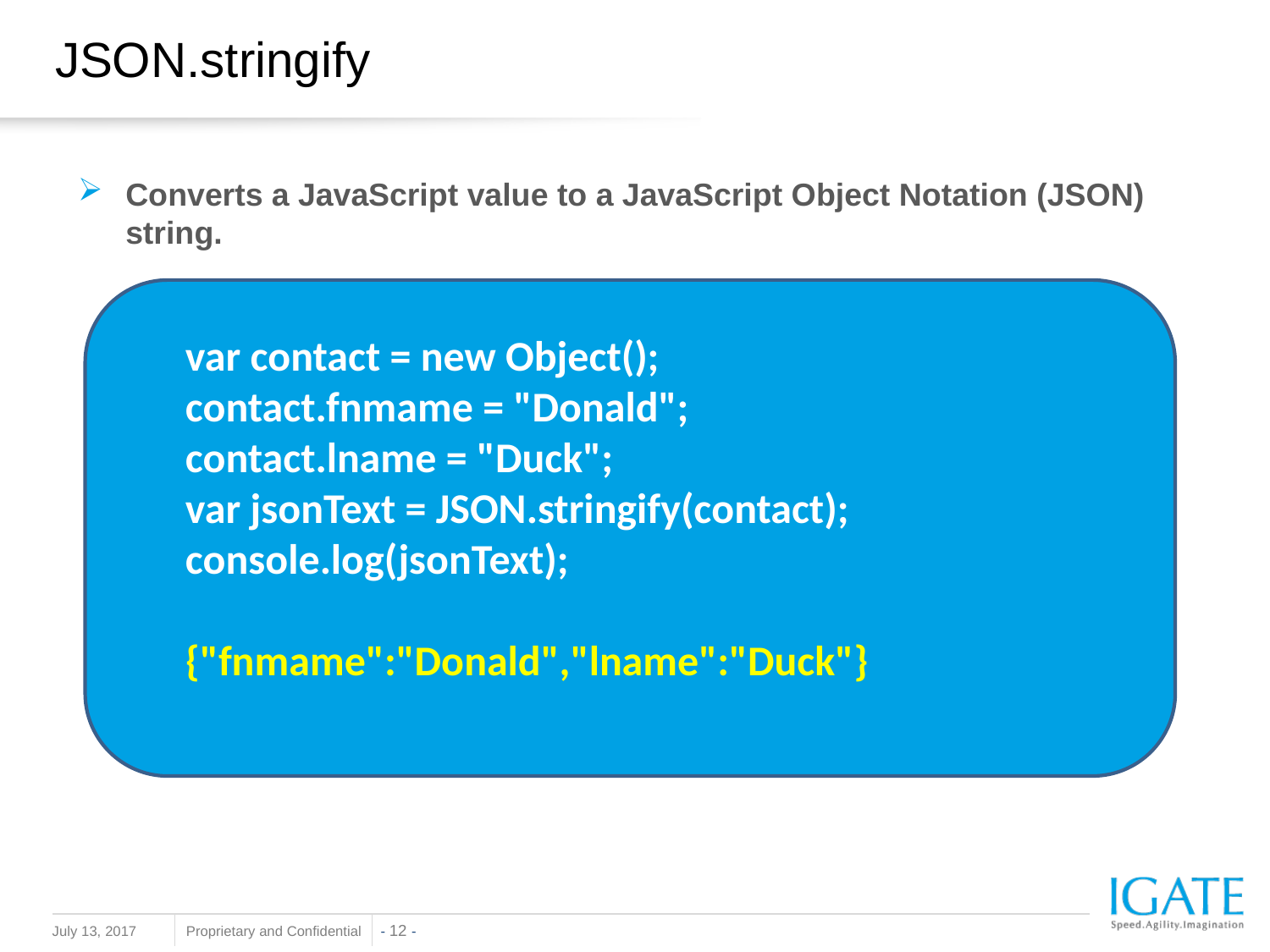

# JSON.stringify
Converts a JavaScript value to a JavaScript Object Notation (JSON) string.
var contact = new Object();
contact.fnmame = "Donald";
contact.lname = "Duck";
var jsonText = JSON.stringify(contact);
console.log(jsonText);

{"fnmame":"Donald","lname":"Duck"}